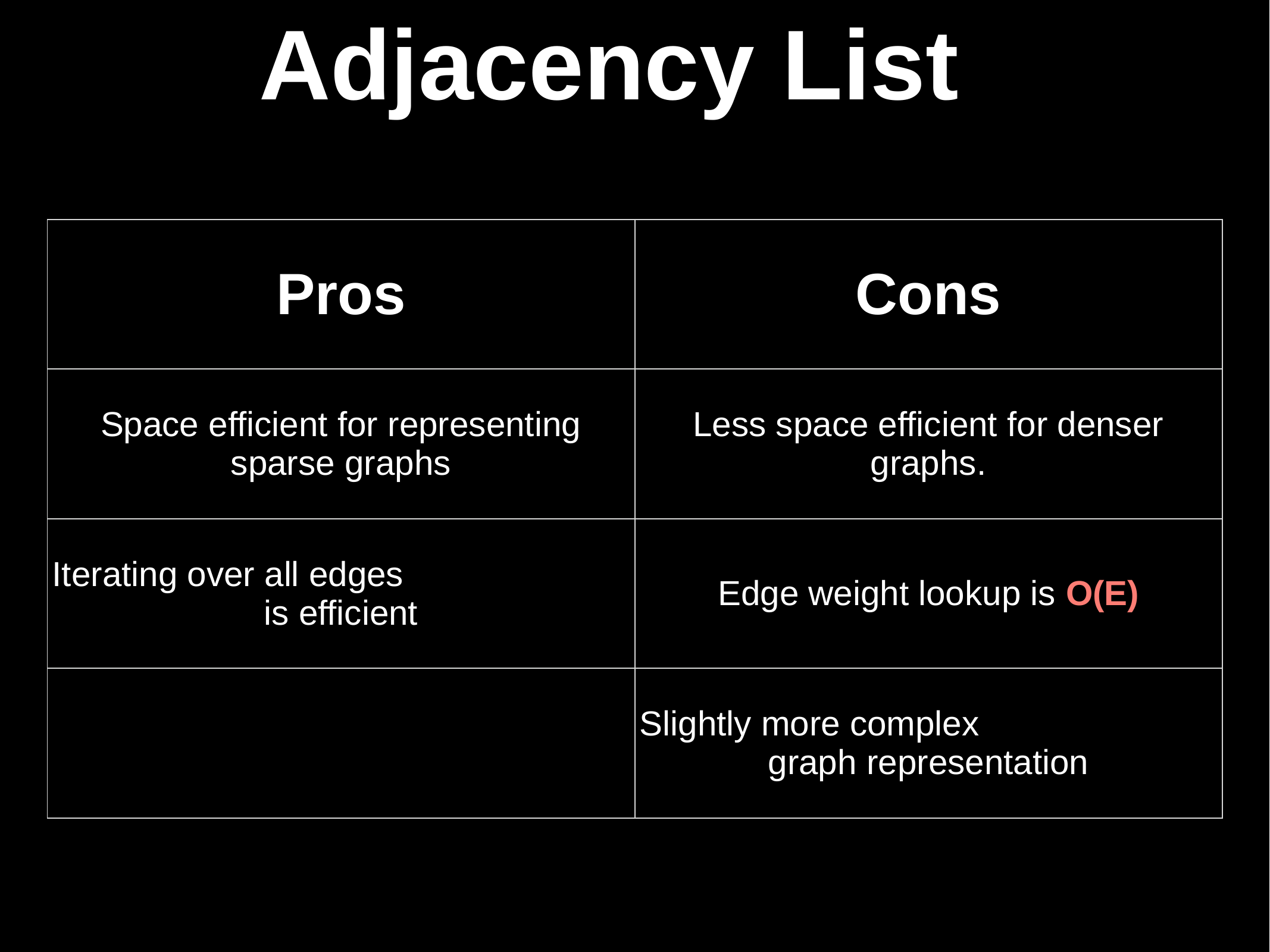

# Adjacency List
| Pros | Cons |
| --- | --- |
| Space efficient for representing sparse graphs | Less space efficient for denser graphs. |
| Iterating over all edges is efficient | Edge weight lookup is O(E) |
|  | Slightly more complex graph representation |